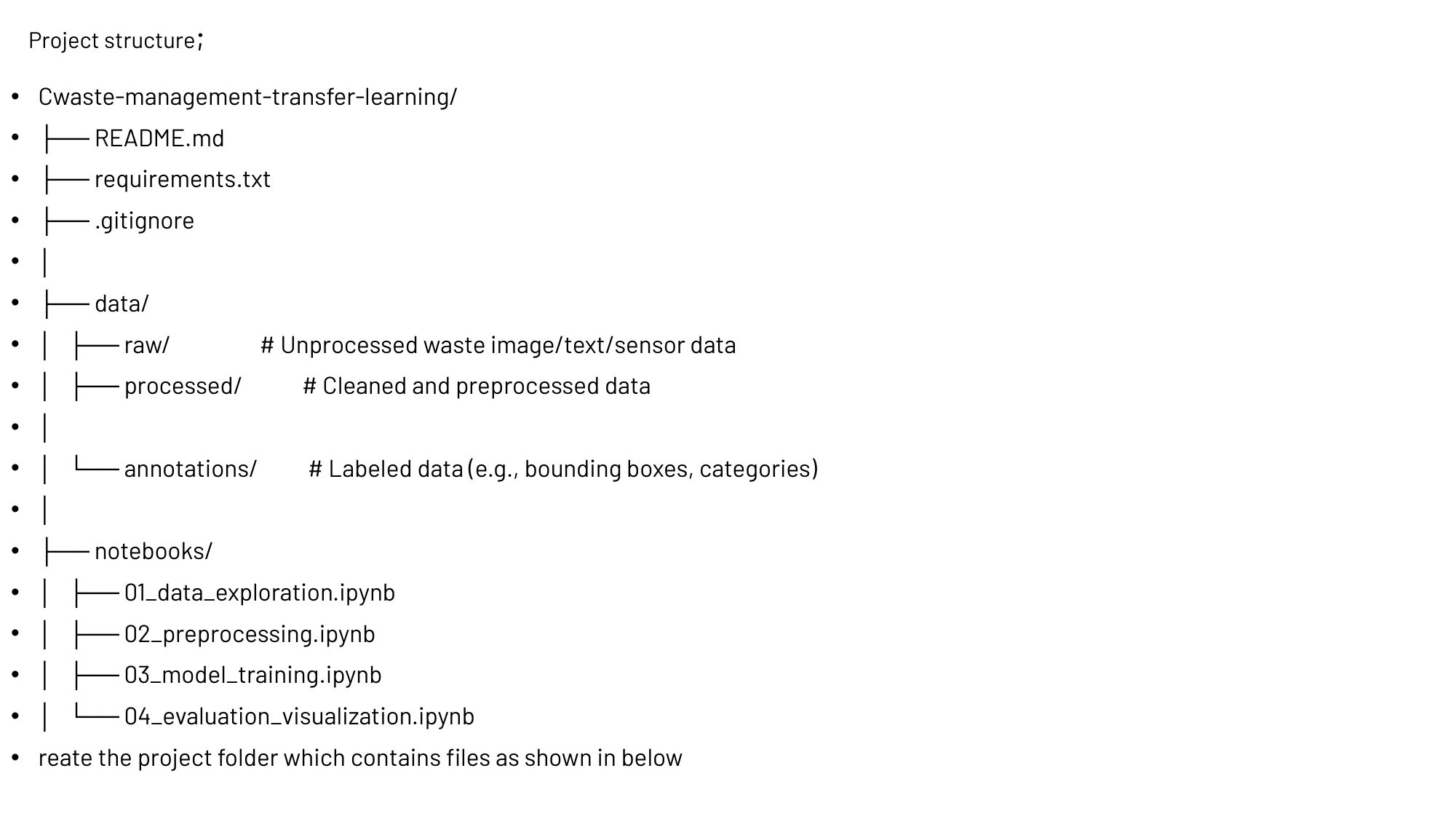

# Project structure;
Cwaste-management-transfer-learning/
├── README.md
├── requirements.txt
├── .gitignore
│
├── data/
│   ├── raw/                  # Unprocessed waste image/text/sensor data
│   ├── processed/            # Cleaned and preprocessed data
│
│   └── annotations/          # Labeled data (e.g., bounding boxes, categories)
│
├── notebooks/
│   ├── 01_data_exploration.ipynb
│   ├── 02_preprocessing.ipynb
│   ├── 03_model_training.ipynb
│   └── 04_evaluation_visualization.ipynb
reate the project folder which contains files as shown in below